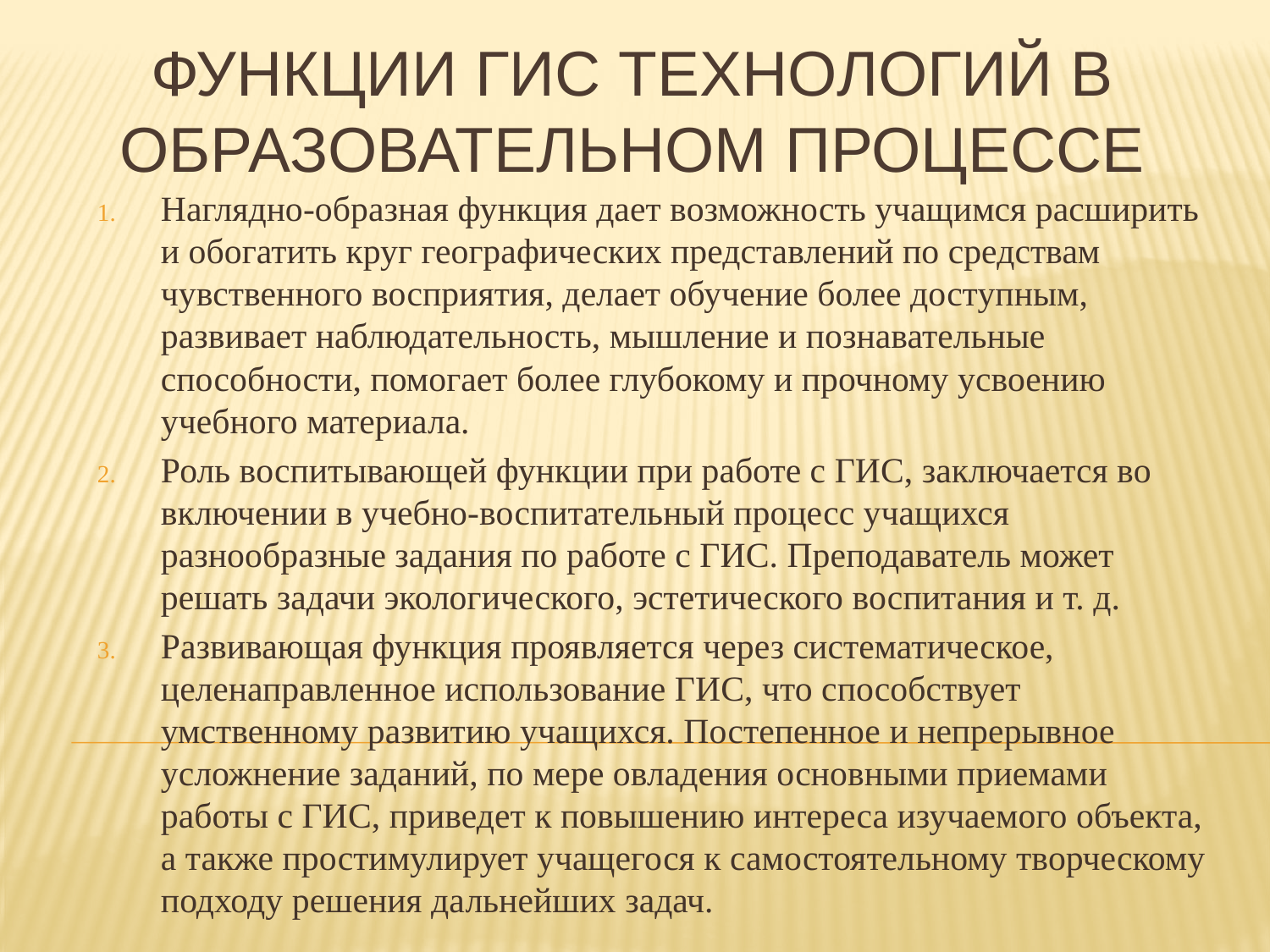

# Функции Гис технологий в образовательном процессе
Наглядно-образная функция дает возможность учащимся расширить и обогатить круг географических представлений по средствам чувственного восприятия, делает обучение более доступным, развивает наблюдательность, мышление и познавательные способности, помогает более глубокому и прочному усвоению учебного материала.
Роль воспитывающей функции при работе с ГИС, заключается во включении в учебно-воспитательный процесс учащихся разнообразные задания по работе с ГИС. Преподаватель может решать задачи экологического, эстетического воспитания и т. д.
Развивающая функция проявляется через систематическое, целенаправленное использование ГИС, что способствует умственному развитию учащихся. Постепенное и непрерывное усложнение заданий, по мере овладения основными приемами работы с ГИС, приведет к повышению интереса изучаемого объекта, а также простимулирует учащегося к самостоятельному творческому подходу решения дальнейших задач.